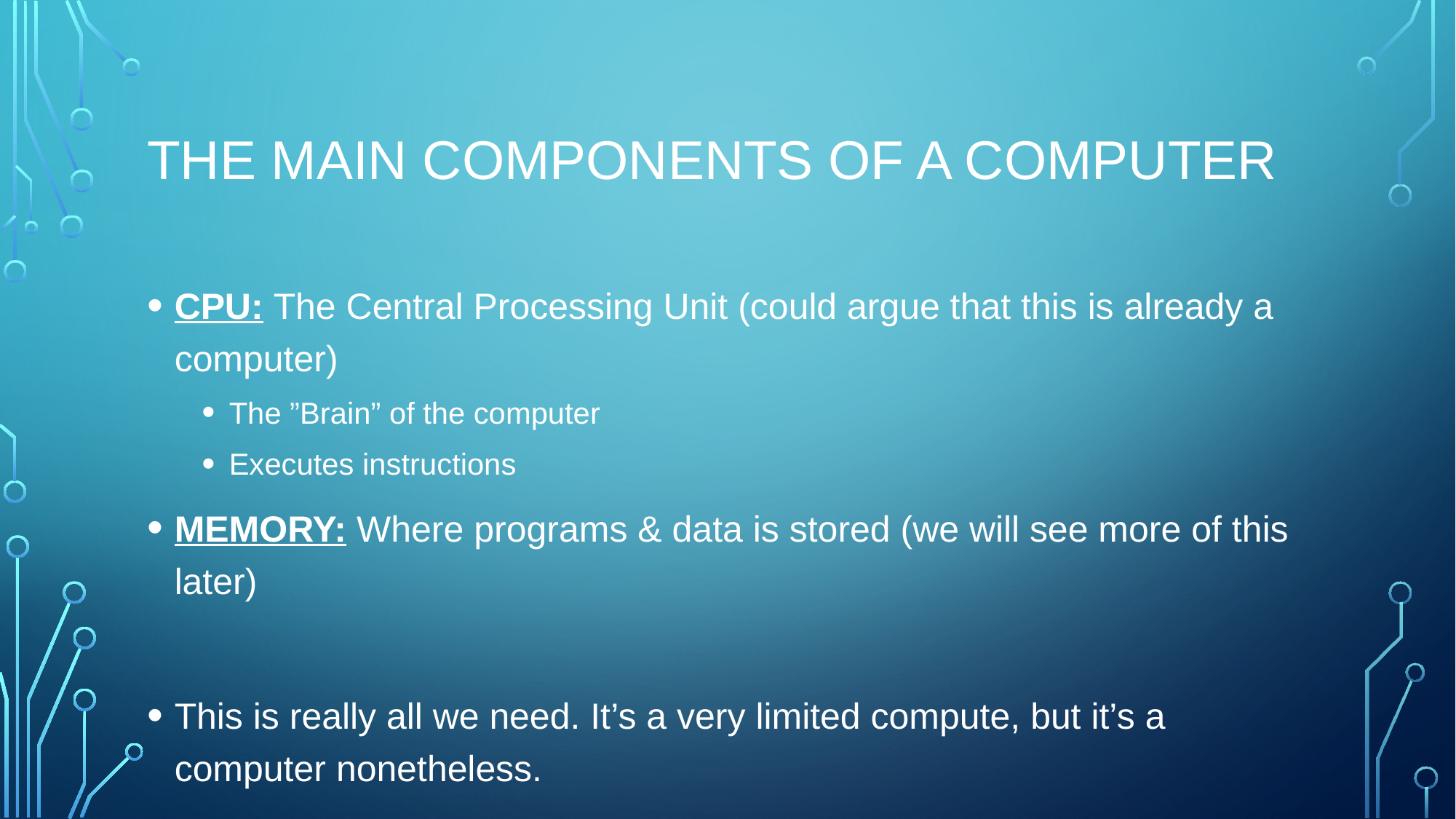

# The main components of a computer
CPU: The Central Processing Unit (could argue that this is already a computer)
The ”Brain” of the computer
Executes instructions
MEMORY: Where programs & data is stored (we will see more of this later)

This is really all we need. It’s a very limited compute, but it’s a computer nonetheless.